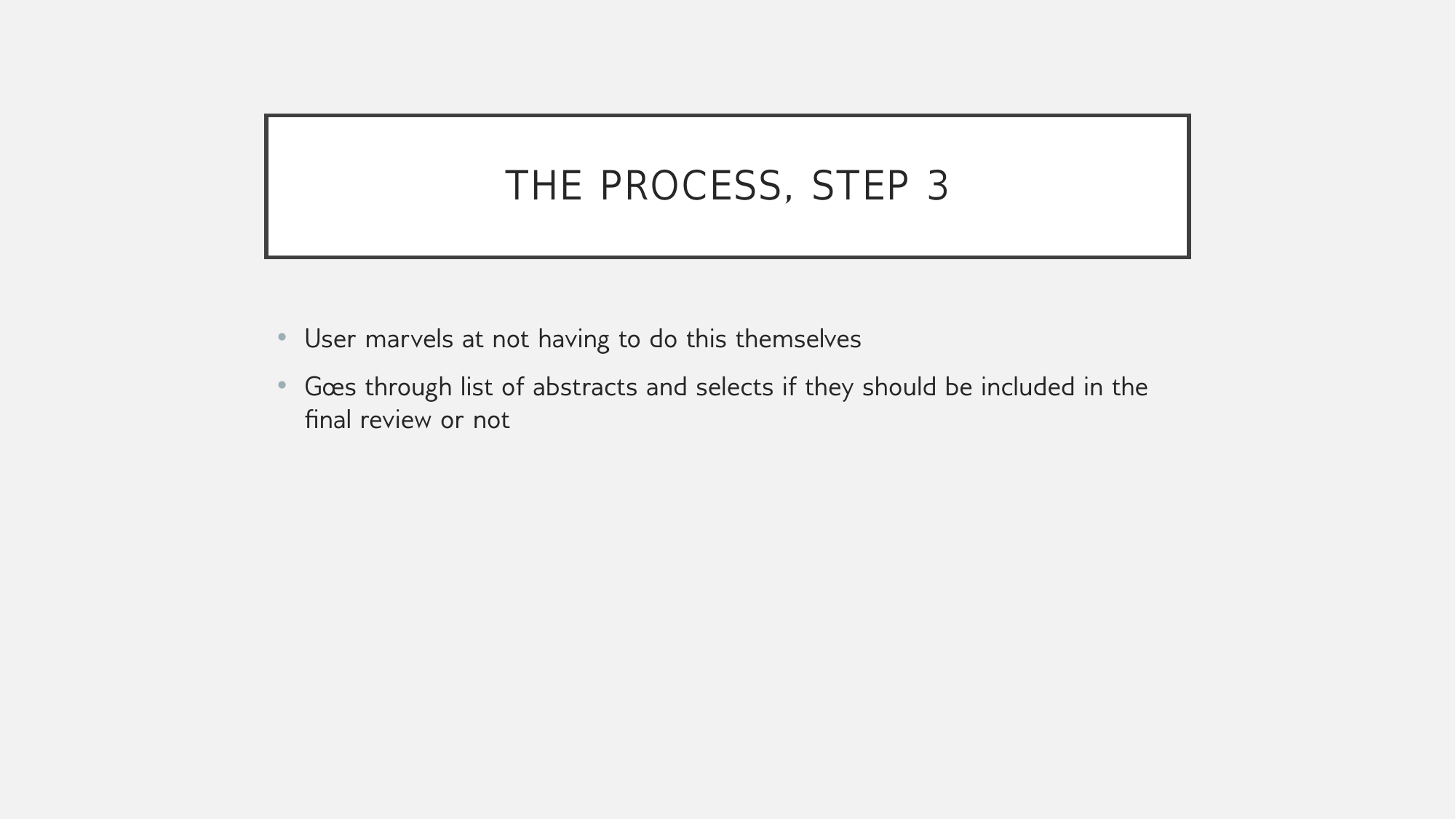

# The process, step 3
User marvels at not having to do this themselves
Goes through list of abstracts and selects if they should be included in the final review or not